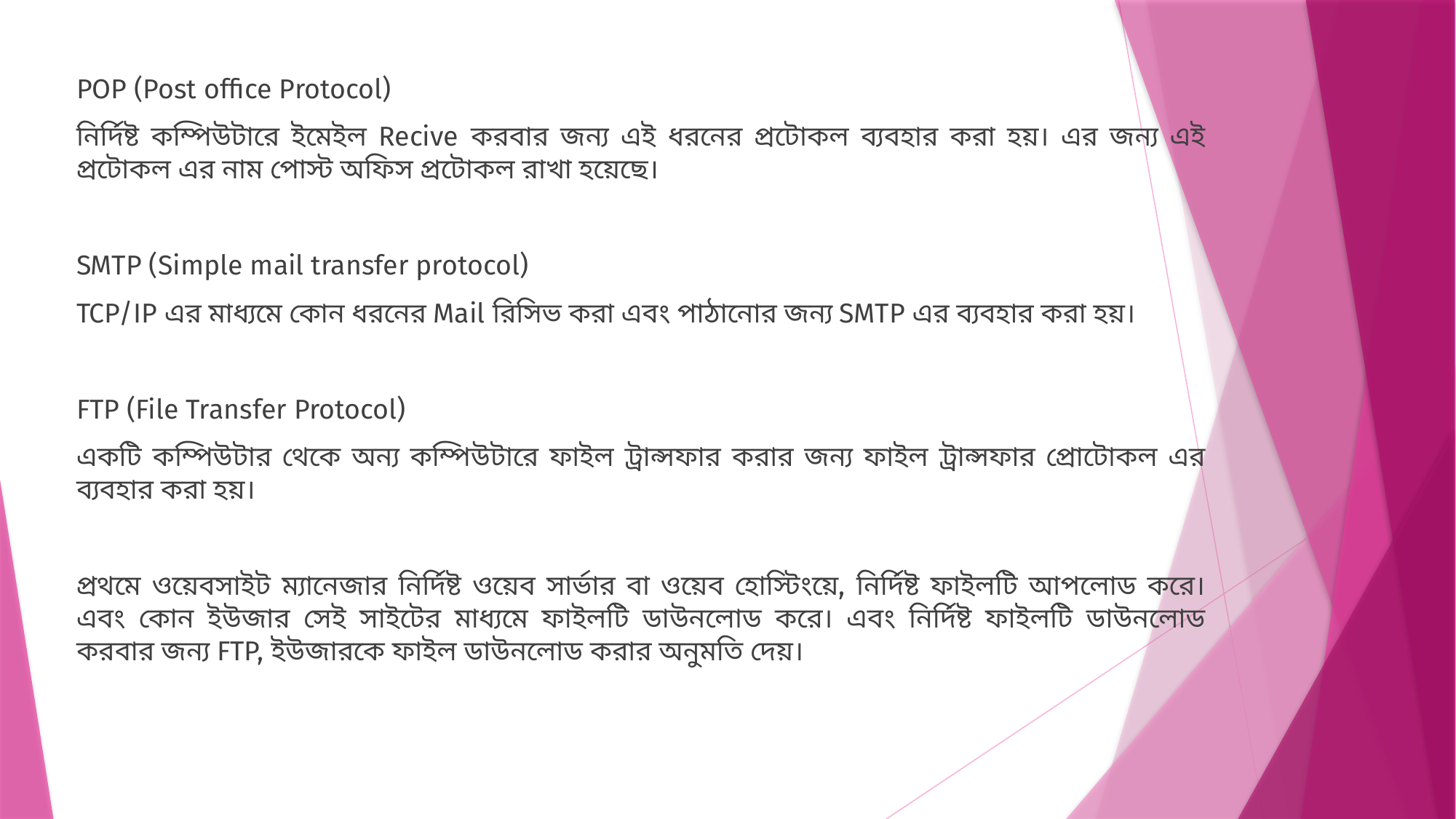

POP (Post office Protocol)
নির্দিষ্ট কম্পিউটারে ইমেইল Recive করবার জন্য এই ধরনের প্রটোকল ব্যবহার করা হয়। এর জন্য এই প্রটোকল এর নাম পোস্ট অফিস প্রটোকল রাখা হয়েছে।

SMTP (Simple mail transfer protocol)
TCP/IP এর মাধ্যমে কোন ধরনের Mail রিসিভ করা এবং পাঠানোর জন্য SMTP এর ব্যবহার করা হয়।

FTP (File Transfer Protocol)
একটি কম্পিউটার থেকে অন্য কম্পিউটারে ফাইল ট্রান্সফার করার জন্য ফাইল ট্রান্সফার প্রোটোকল এর ব্যবহার করা হয়।

প্রথমে ওয়েবসাইট ম্যানেজার নির্দিষ্ট ওয়েব সার্ভার বা ওয়েব হোস্টিংয়ে, নির্দিষ্ট ফাইলটি আপলোড করে। এবং কোন ইউজার সেই সাইটের মাধ্যমে ফাইলটি ডাউনলোড করে। এবং নির্দিষ্ট ফাইলটি ডাউনলোড করবার জন্য FTP, ইউজারকে ফাইল ডাউনলোড করার অনুমতি দেয়।